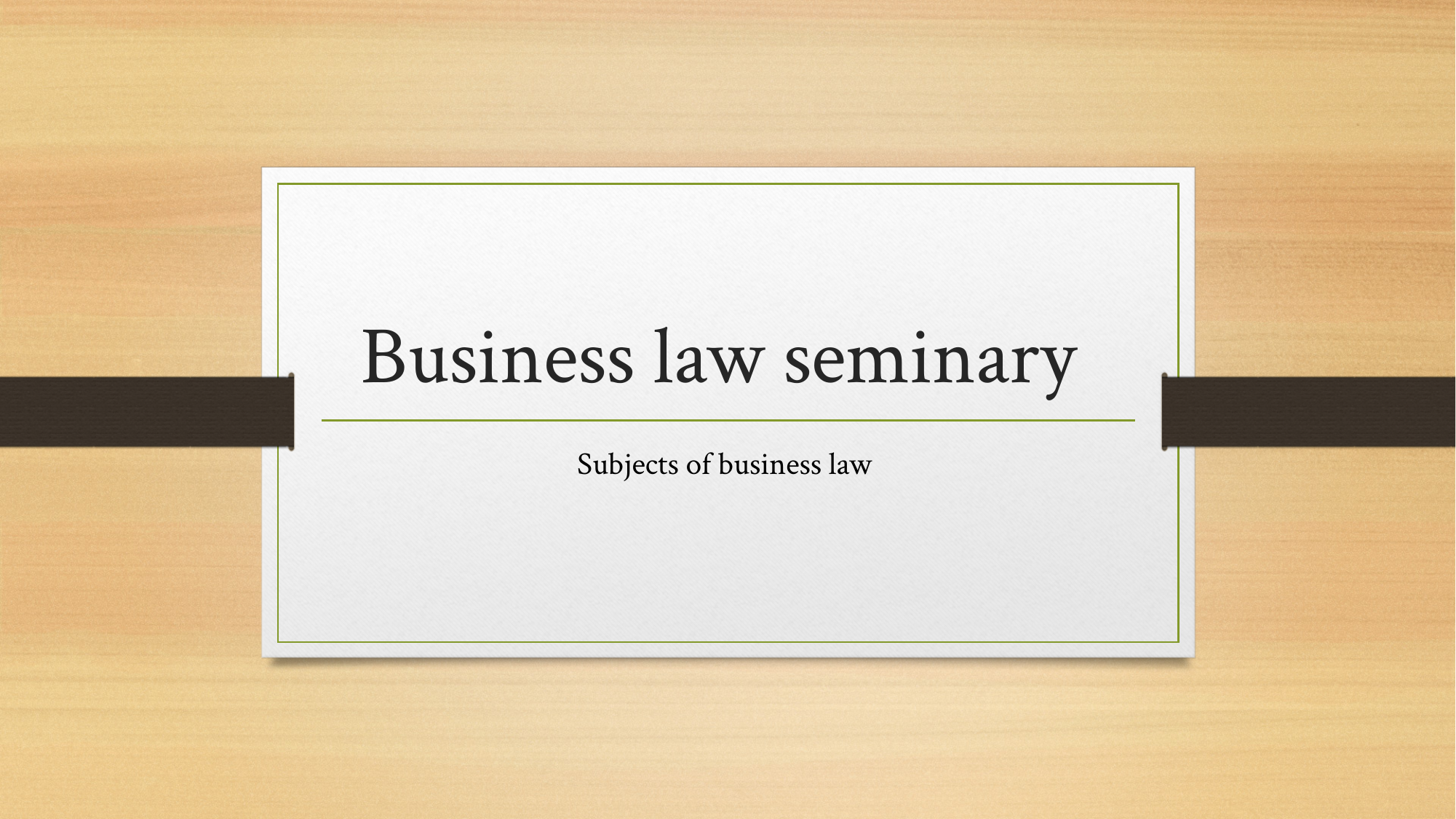

# Business law seminary
Subjects of business law